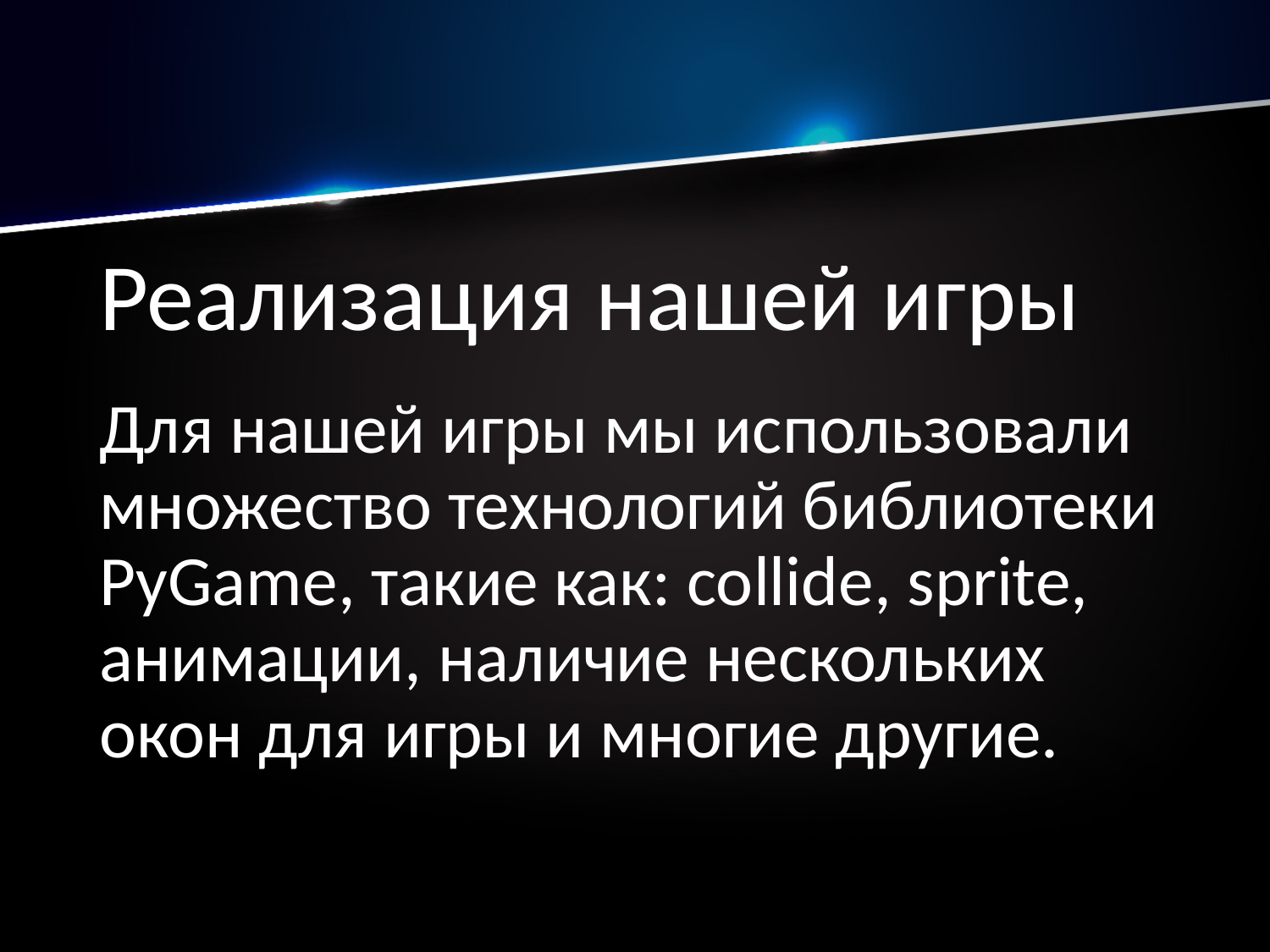

# Реализация нашей игры
Для нашей игры мы использовали множество технологий библиотеки PyGame, такие как: collide, sprite, анимации, наличие нескольких окон для игры и многие другие.